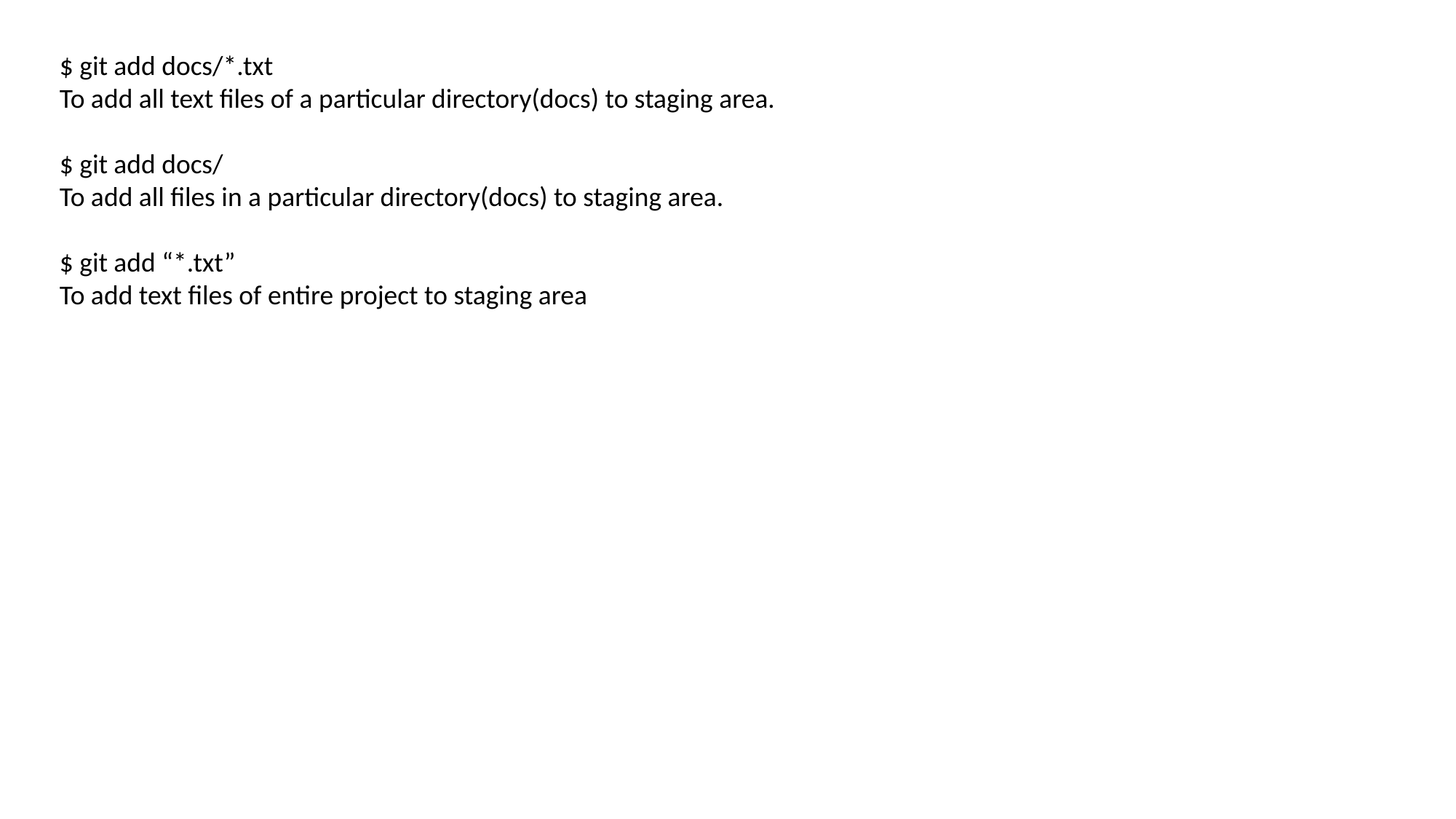

$ git add docs/*.txt
To add all text files of a particular directory(docs) to staging area.

$ git add docs/
To add all files in a particular directory(docs) to staging area.

$ git add “*.txt”
To add text files of entire project to staging area